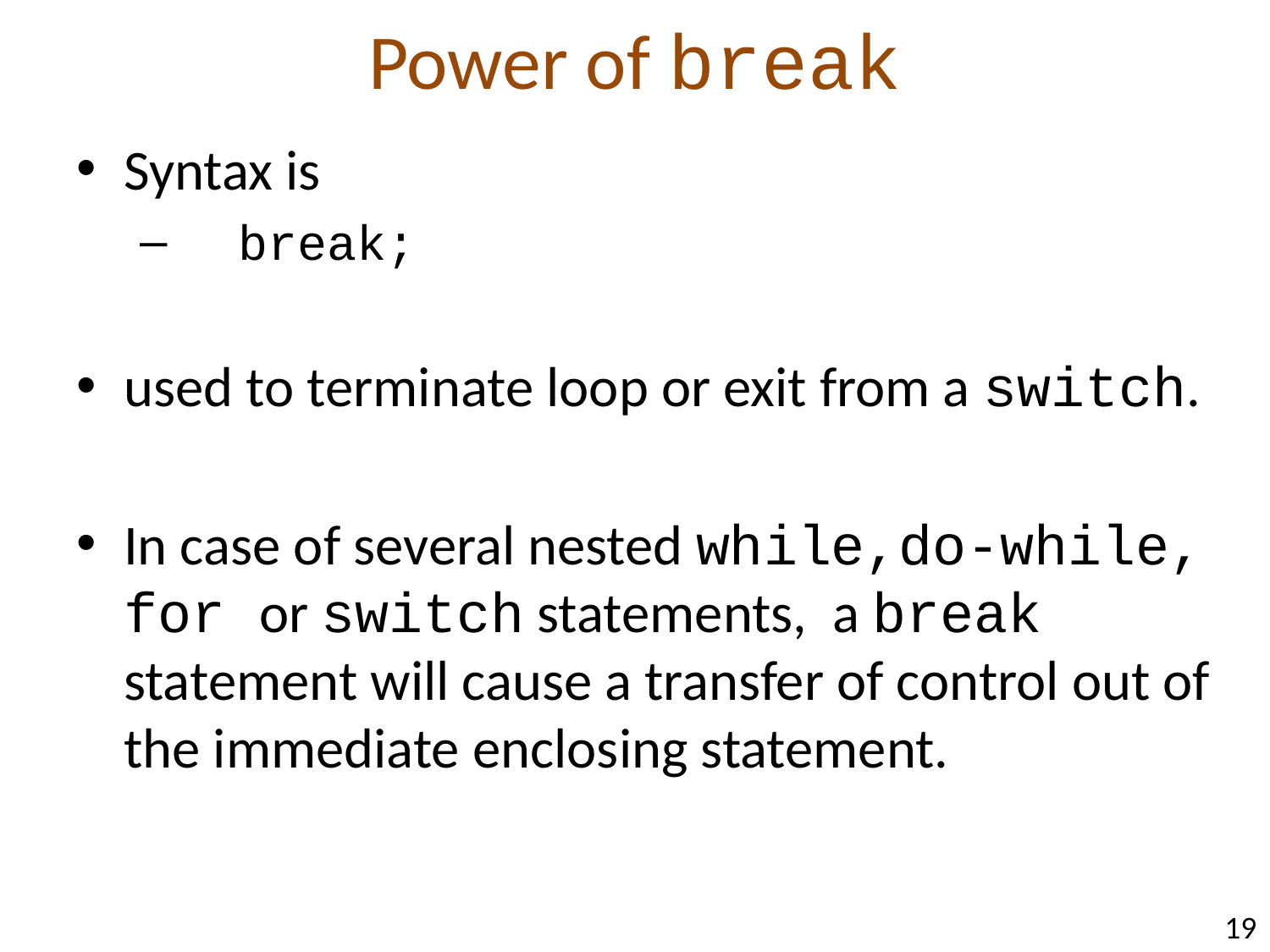

# Power of break
Syntax is
  break;

used to terminate loop or exit from a switch.

In case of several nested while,do-while, for or switch statements,  a break statement will cause a transfer of control out of the immediate enclosing statement.

19